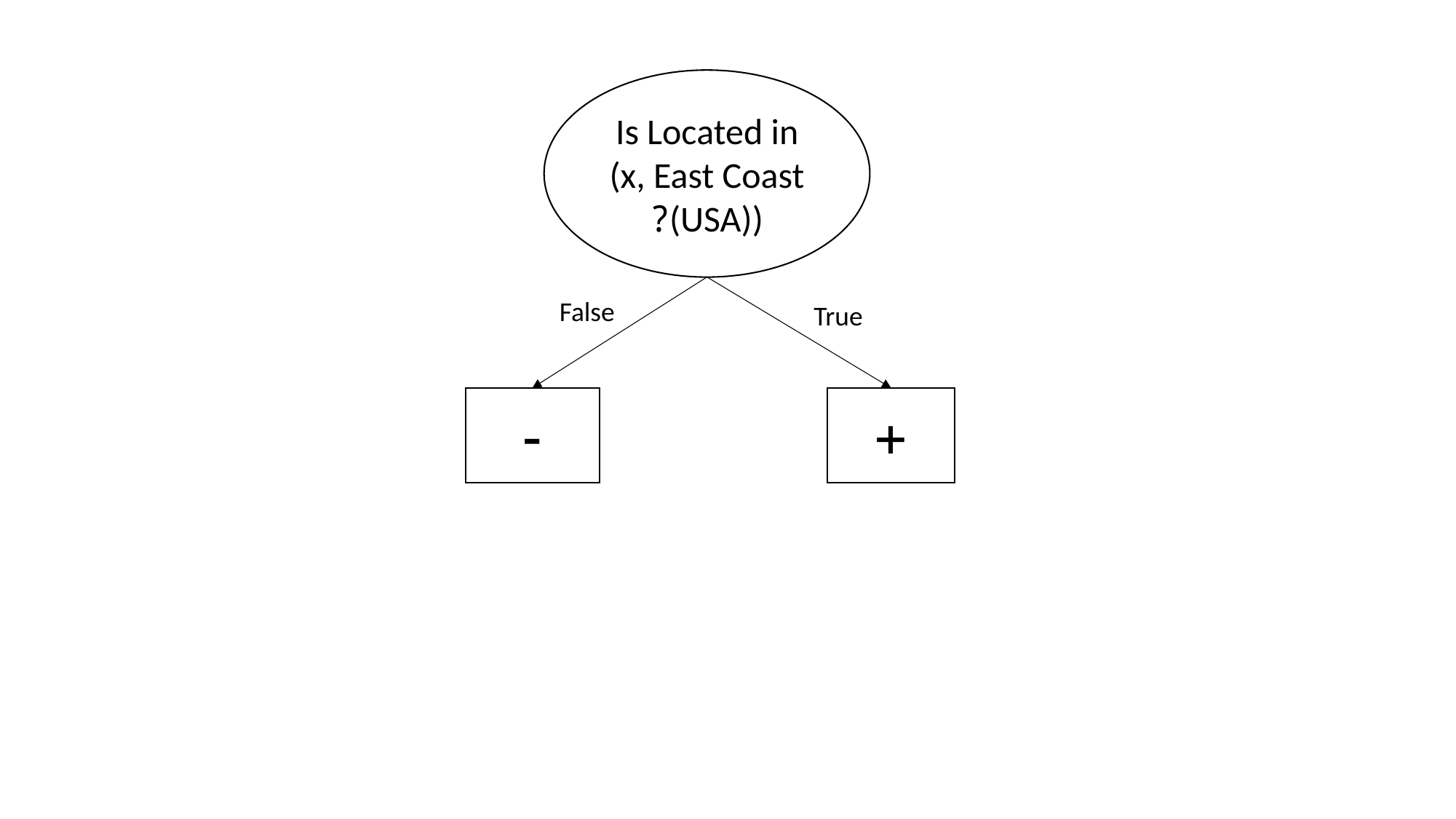

Is Located in (x, East Coast (USA))?
False
True
-
+